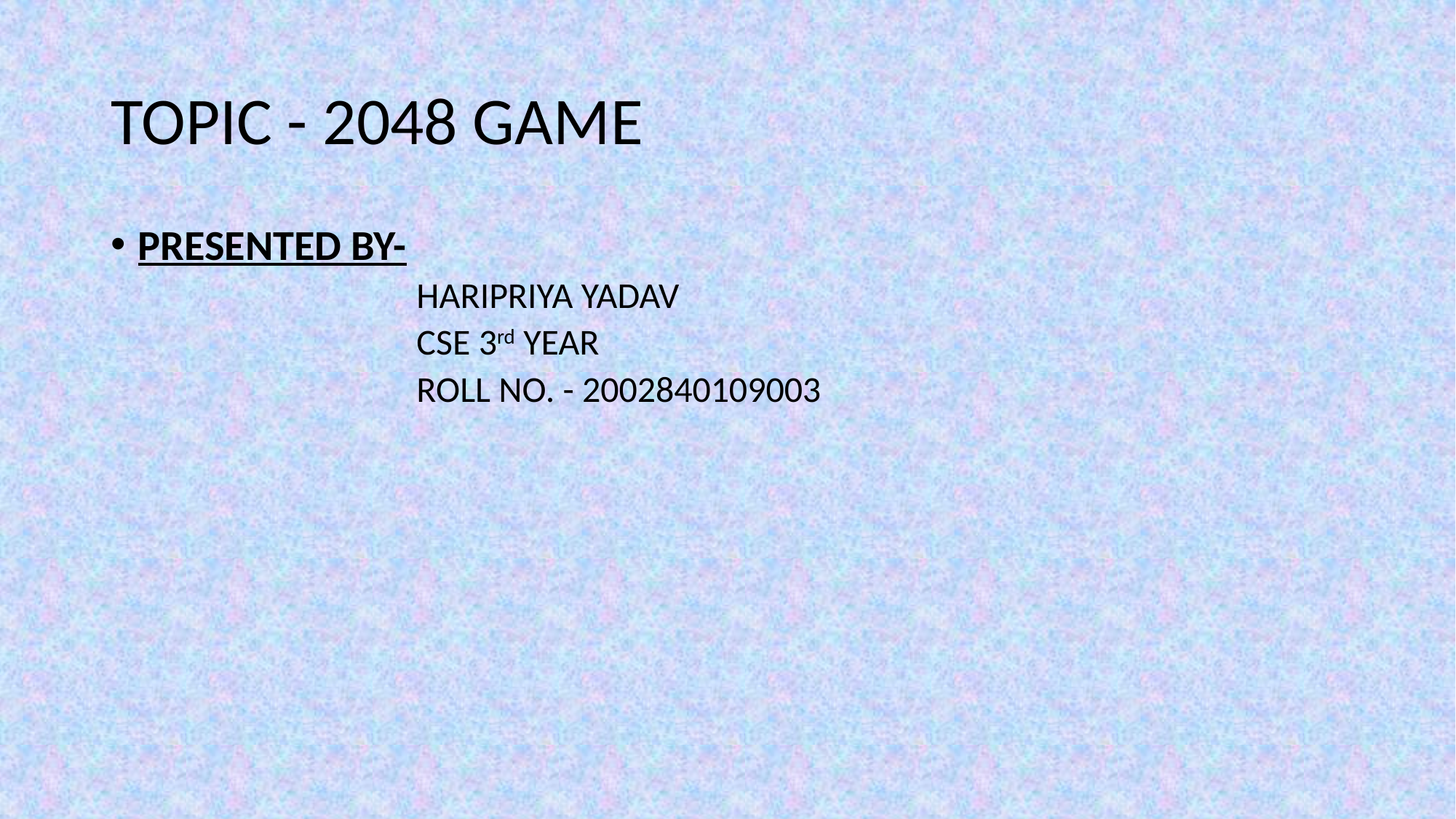

# TOPIC - 2048 GAME
PRESENTED BY-
    HARIPRIYA YADAV
    CSE 3rd YEAR
    ROLL NO. - 2002840109003